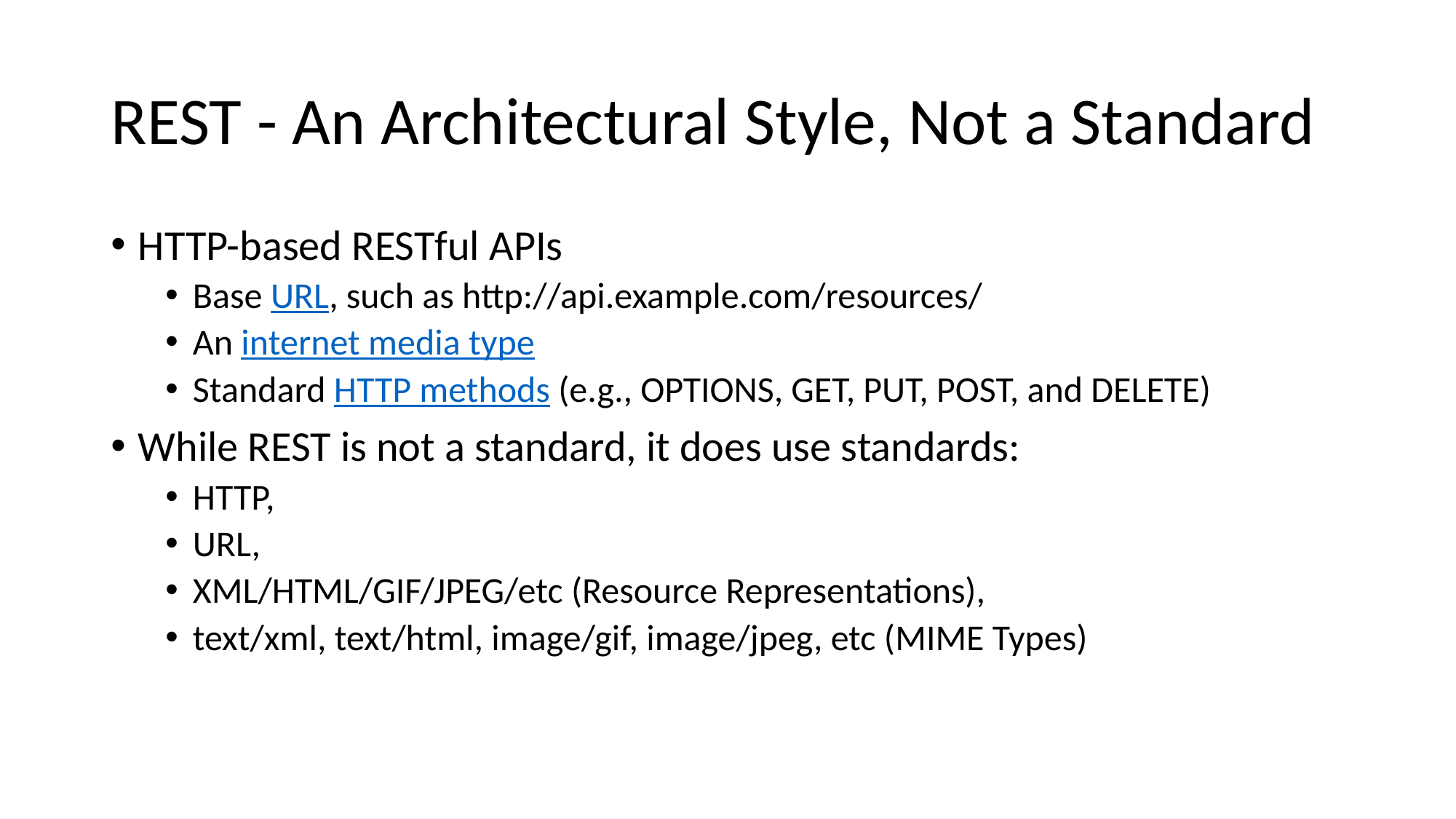

# REST - An Architectural Style, Not a Standard
HTTP-based RESTful APIs
Base URL, such as http://api.example.com/resources/
An internet media type
Standard HTTP methods (e.g., OPTIONS, GET, PUT, POST, and DELETE)
While REST is not a standard, it does use standards:
HTTP,
URL,
XML/HTML/GIF/JPEG/etc (Resource Representations),
text/xml, text/html, image/gif, image/jpeg, etc (MIME Types)